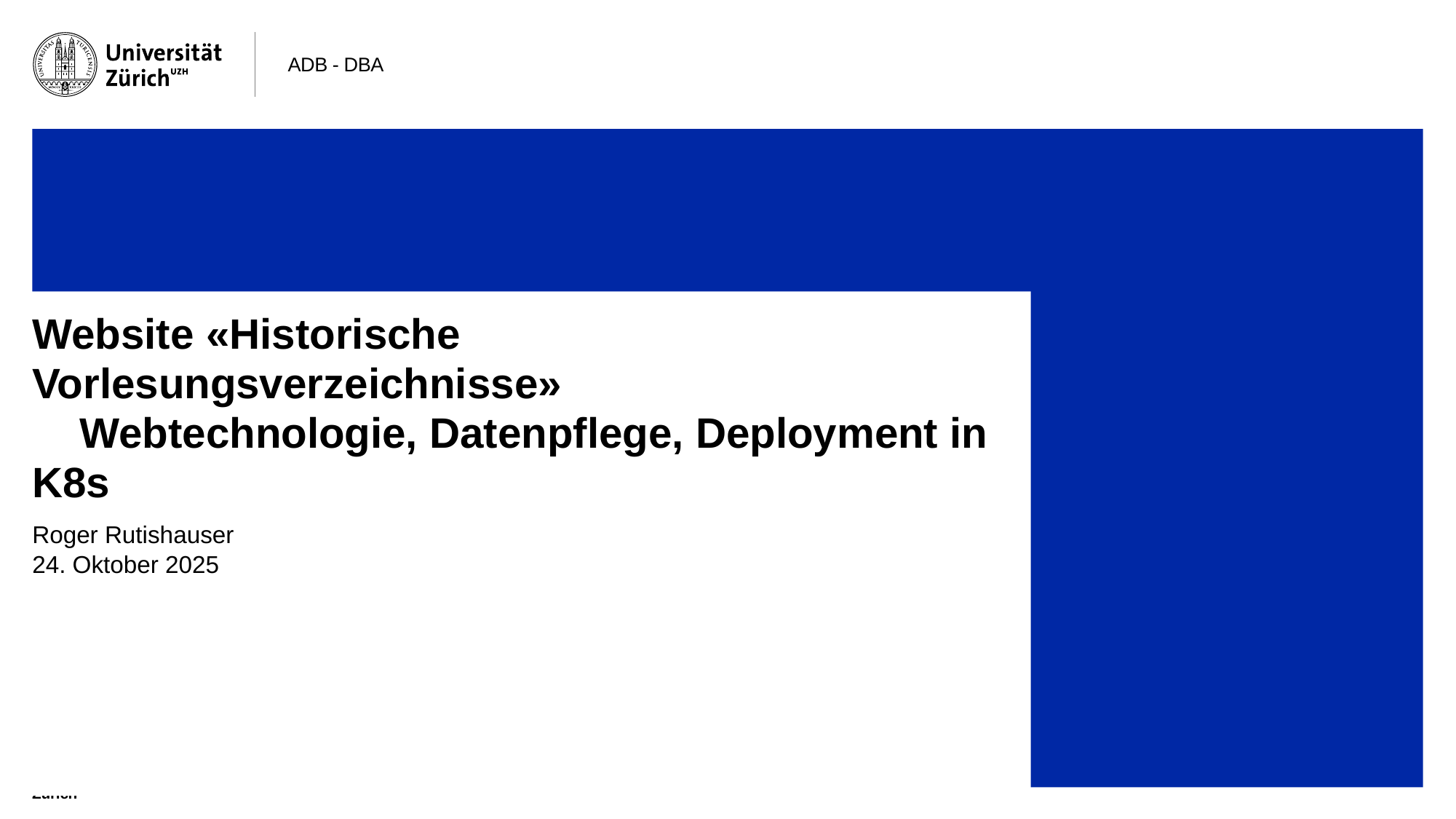

1

Website «Historische Vorlesungsverzeichnisse»
    Webtechnologie, Datenpflege, Deployment in K8s
Roger Rutishauser
24. Oktober 2025